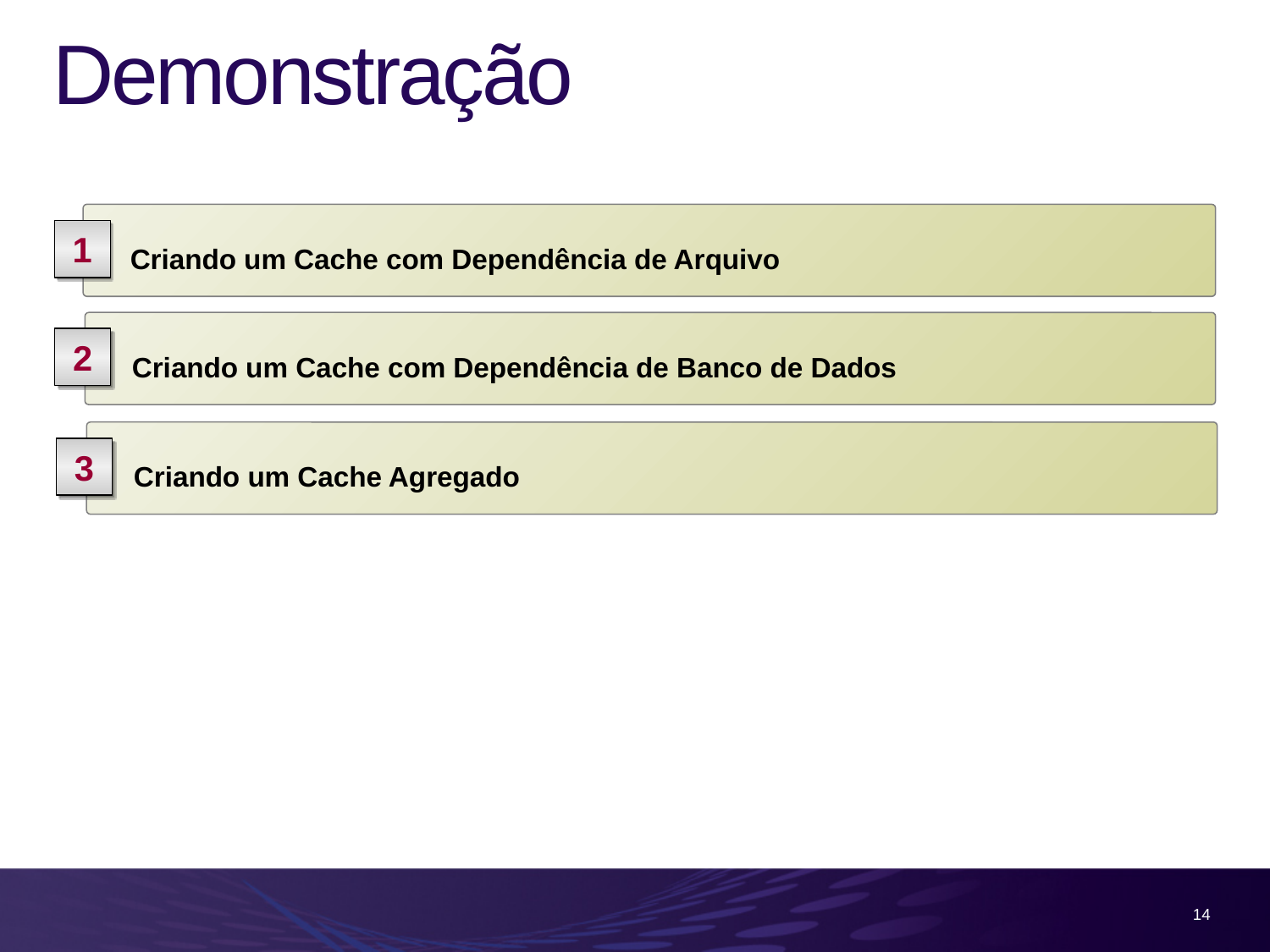

# Demonstração
 Criando um Cache com Dependência de Arquivo
1
 Criando um Cache com Dependência de Banco de Dados
2
 Criando um Cache Agregado
3
14